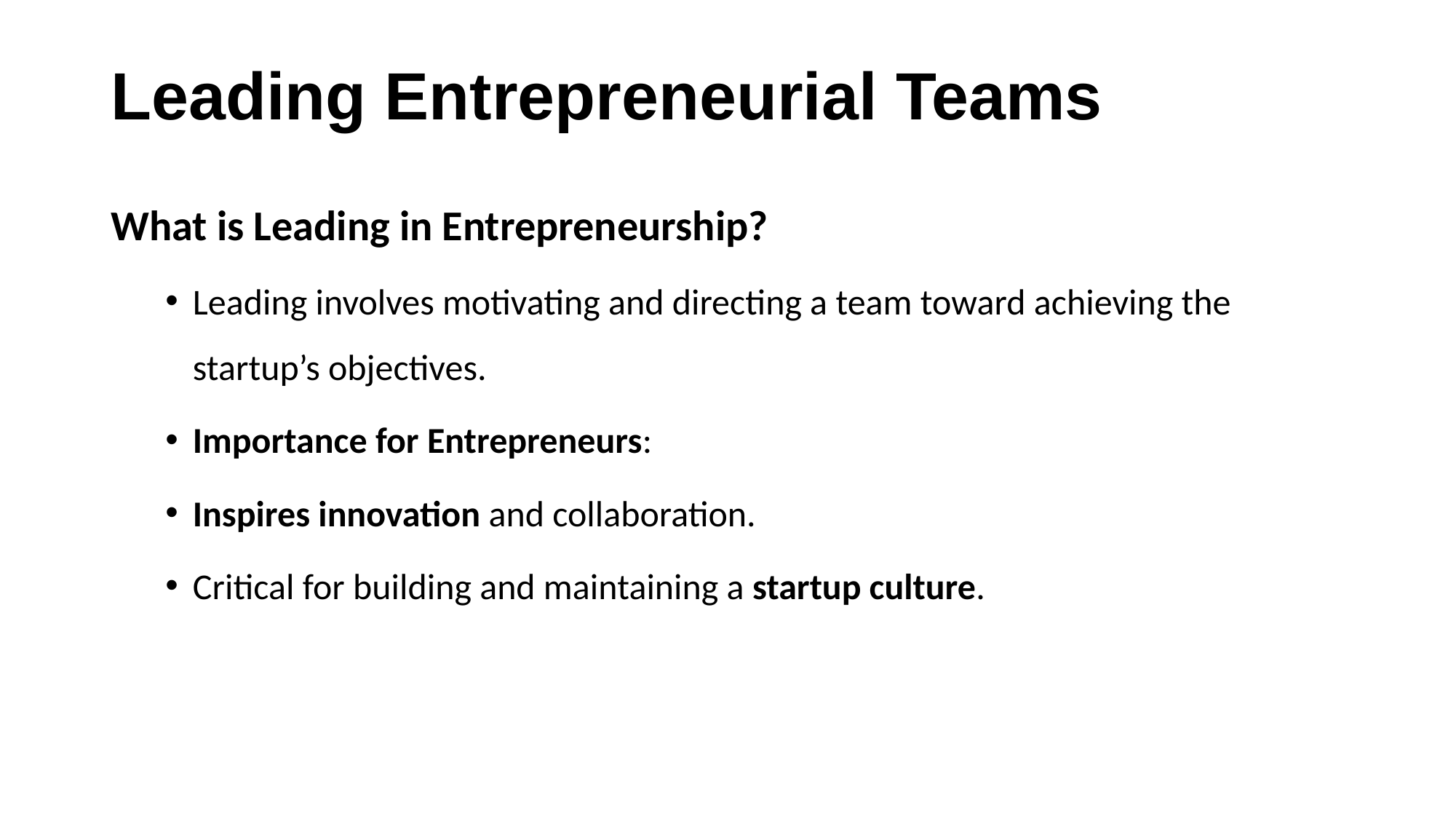

# Leading Entrepreneurial Teams
What is Leading in Entrepreneurship?
Leading involves motivating and directing a team toward achieving the startup’s objectives.
Importance for Entrepreneurs:
Inspires innovation and collaboration.
Critical for building and maintaining a startup culture.